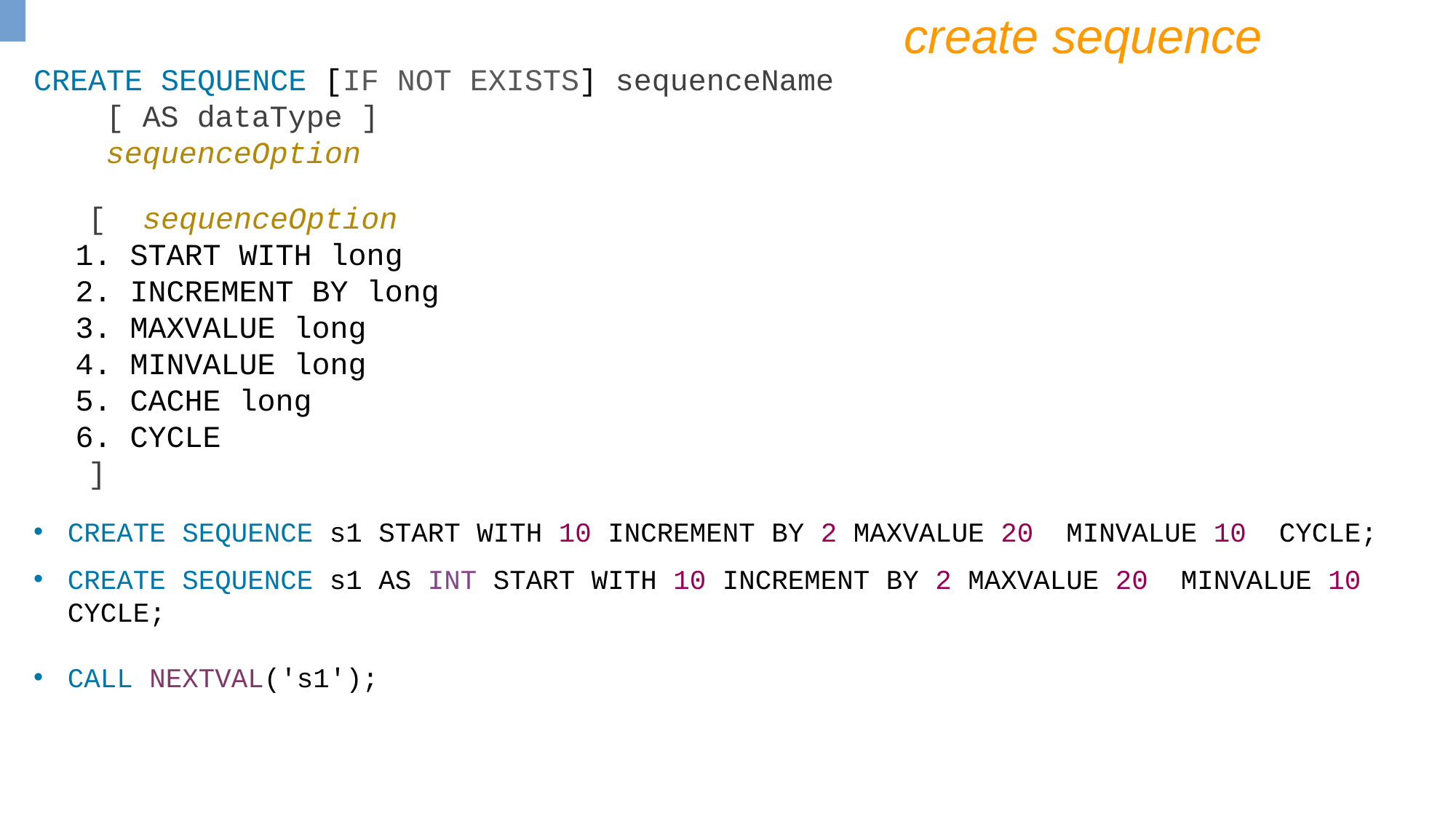

create sequence
CREATE SEQUENCE [IF NOT EXISTS] sequenceName
    [ AS dataType ]
    sequenceOption

   [  sequenceOption
START WITH long
INCREMENT BY long
MAXVALUE long
MINVALUE long
CACHE long
CYCLE
   ]
CREATE SEQUENCE s1 START WITH 10 INCREMENT BY 2 MAXVALUE 20  MINVALUE 10  CYCLE;

CREATE SEQUENCE s1 AS INT START WITH 10 INCREMENT BY 2 MAXVALUE 20  MINVALUE 10  CYCLE;

CALL NEXTVAL('s1');